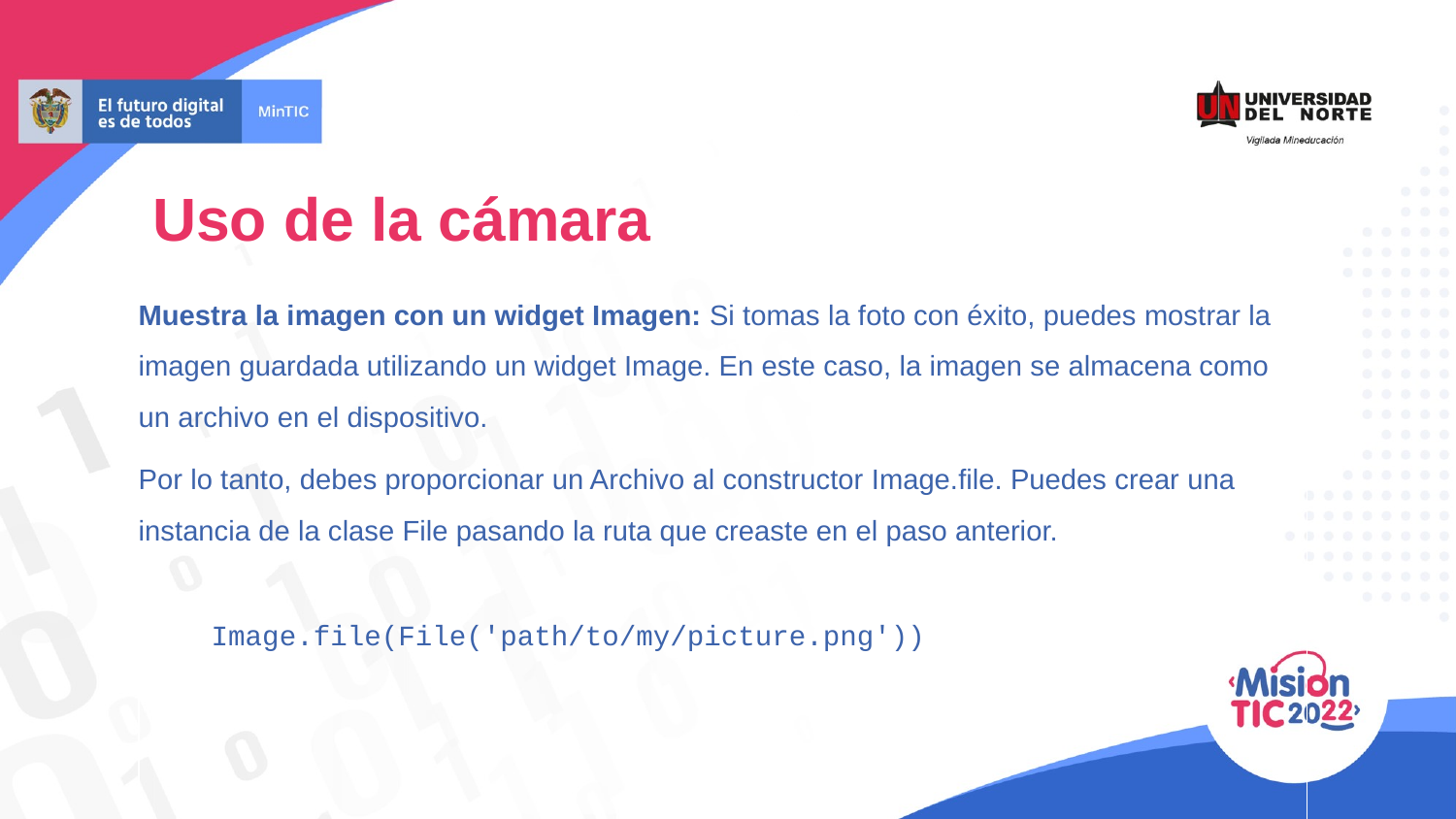

# Uso de la cámara
Muestra la imagen con un widget Imagen: Si tomas la foto con éxito, puedes mostrar la imagen guardada utilizando un widget Image. En este caso, la imagen se almacena como un archivo en el dispositivo.
Por lo tanto, debes proporcionar un Archivo al constructor Image.file. Puedes crear una instancia de la clase File pasando la ruta que creaste en el paso anterior.

Image.file(File('path/to/my/picture.png'))